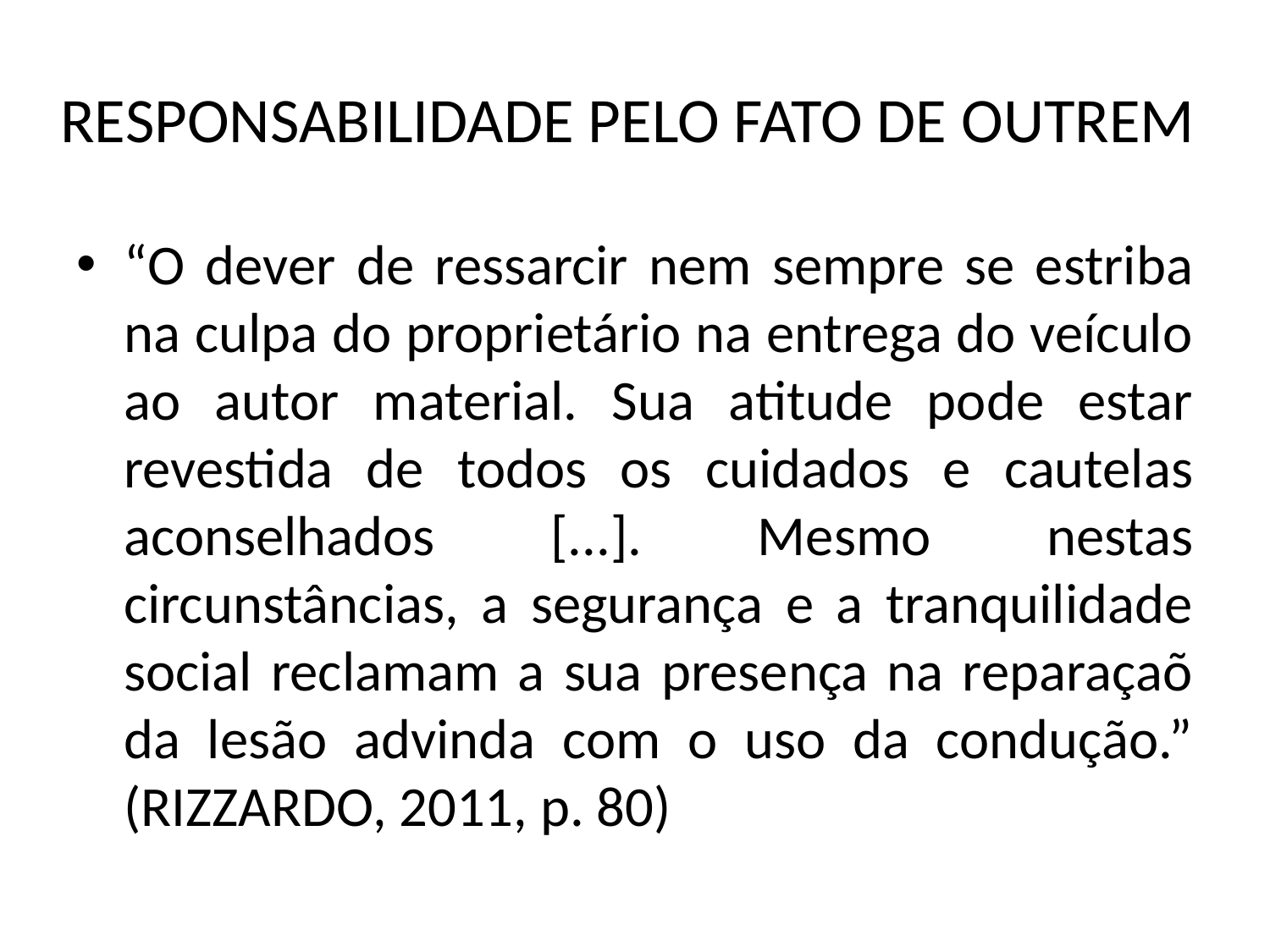

# RESPONSABILIDADE PELO FATO DE OUTREM
“O dever de ressarcir nem sempre se estriba na culpa do proprietário na entrega do veículo ao autor material. Sua atitude pode estar revestida de todos os cuidados e cautelas aconselhados [...]. Mesmo nestas circunstâncias, a segurança e a tranquilidade social reclamam a sua presença na reparaçaõ da lesão advinda com o uso da condução.” (RIZZARDO, 2011, p. 80)